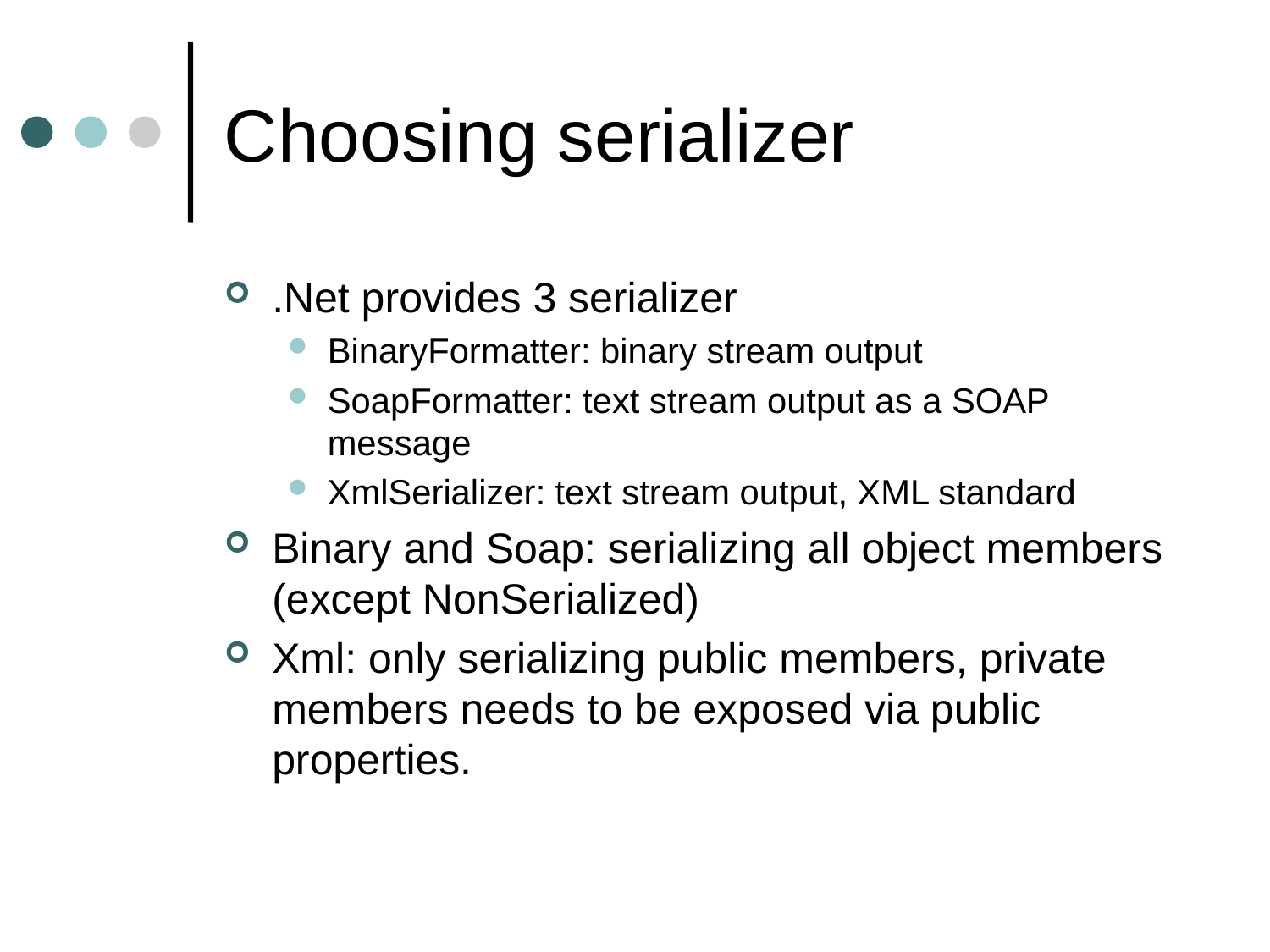

# Choosing serializer
.Net provides 3 serializer
BinaryFormatter: binary stream output
SoapFormatter: text stream output as a SOAP message
XmlSerializer: text stream output, XML standard
Binary and Soap: serializing all object members (except NonSerialized)
Xml: only serializing public members, private members needs to be exposed via public properties.